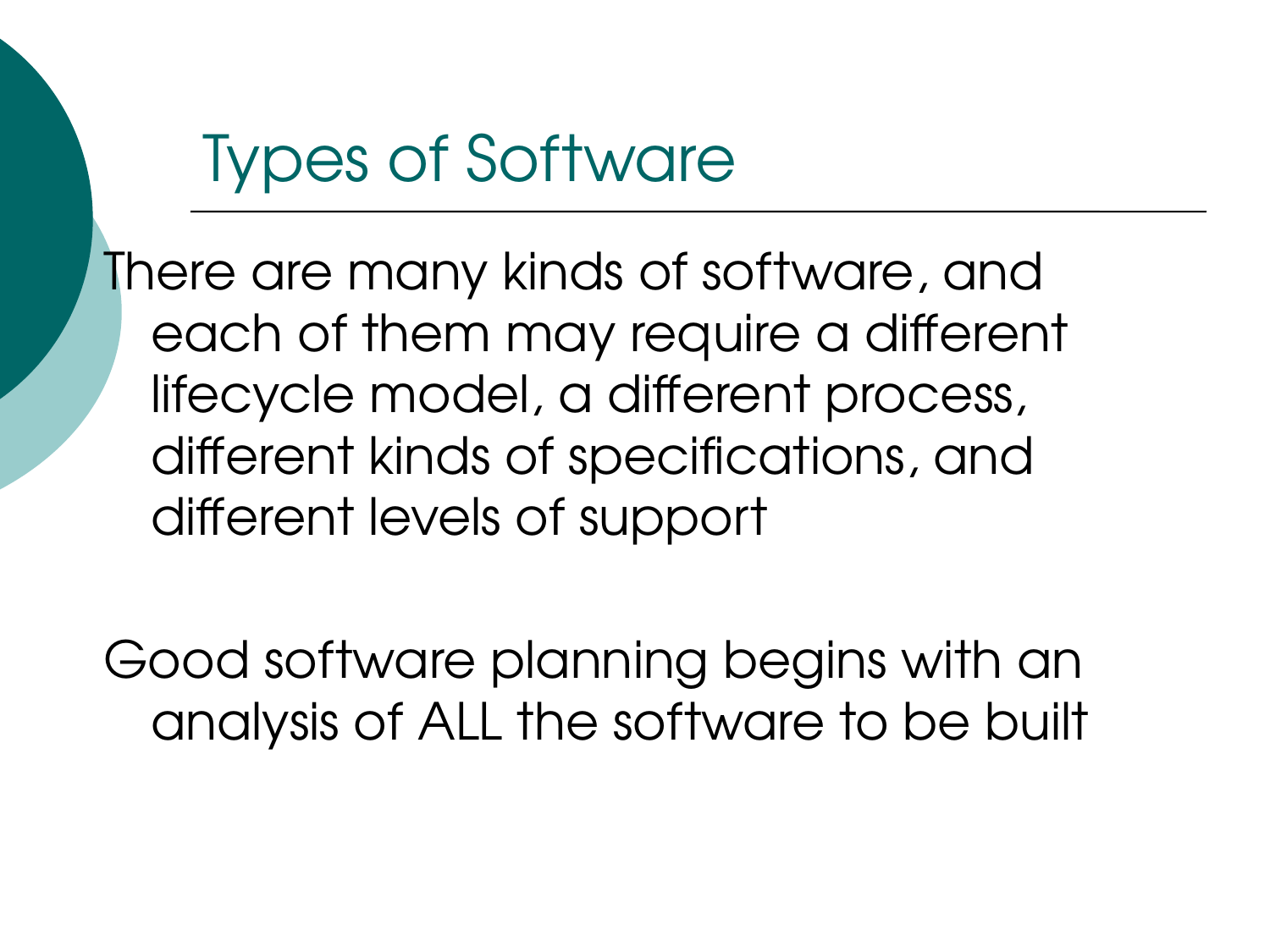

# Types of Software
There are many kinds of software, and each of them may require a different lifecycle model, a different process, different kinds of specifications, and different levels of support

Good software planning begins with an analysis of ALL the software to be built